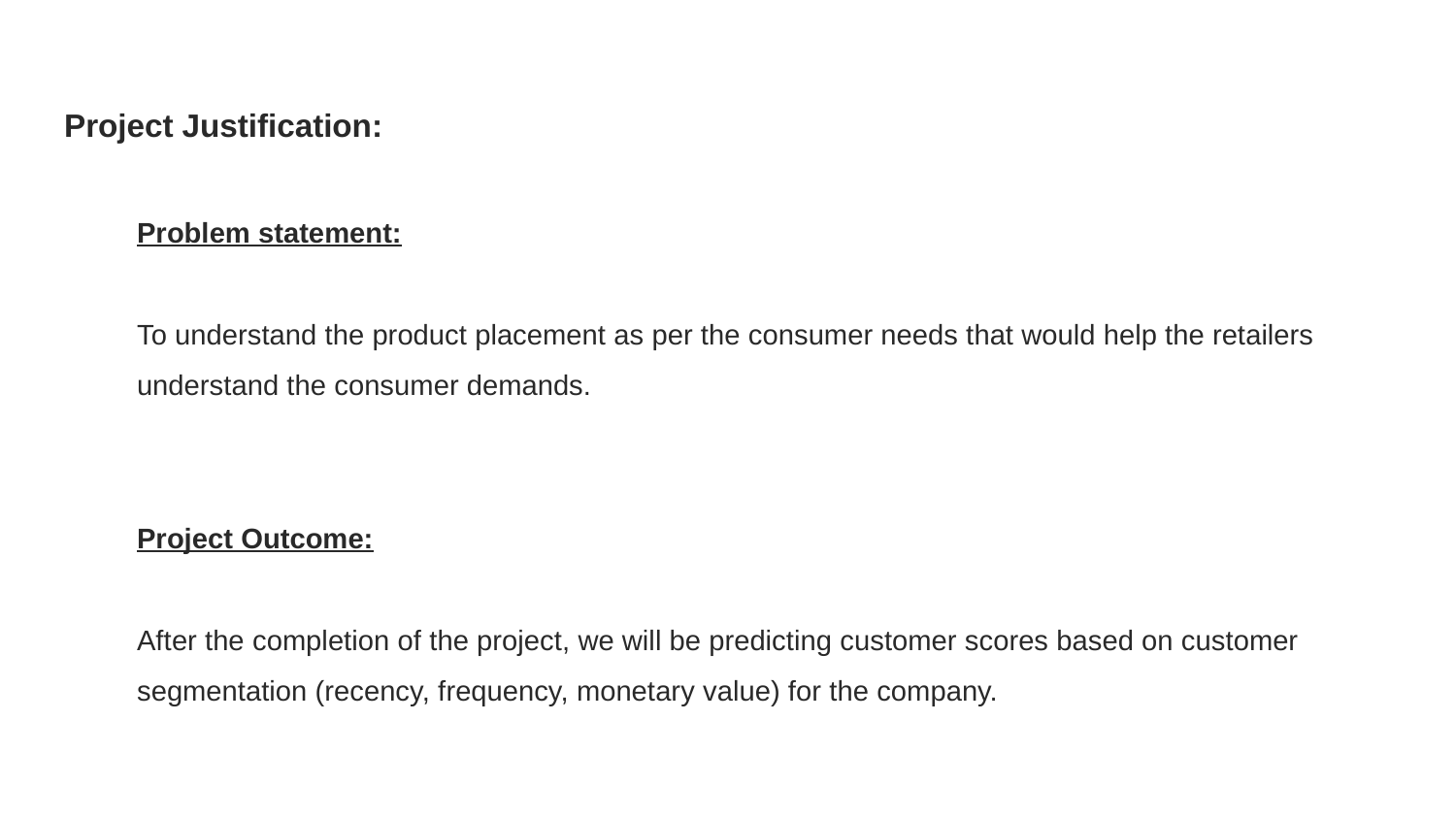

# Project Justification:

Problem statement:

To understand the product placement as per the consumer needs that would help the retailers understand the consumer demands.

Project Outcome:

After the completion of the project, we will be predicting customer scores based on customer segmentation (recency, frequency, monetary value) for the company.